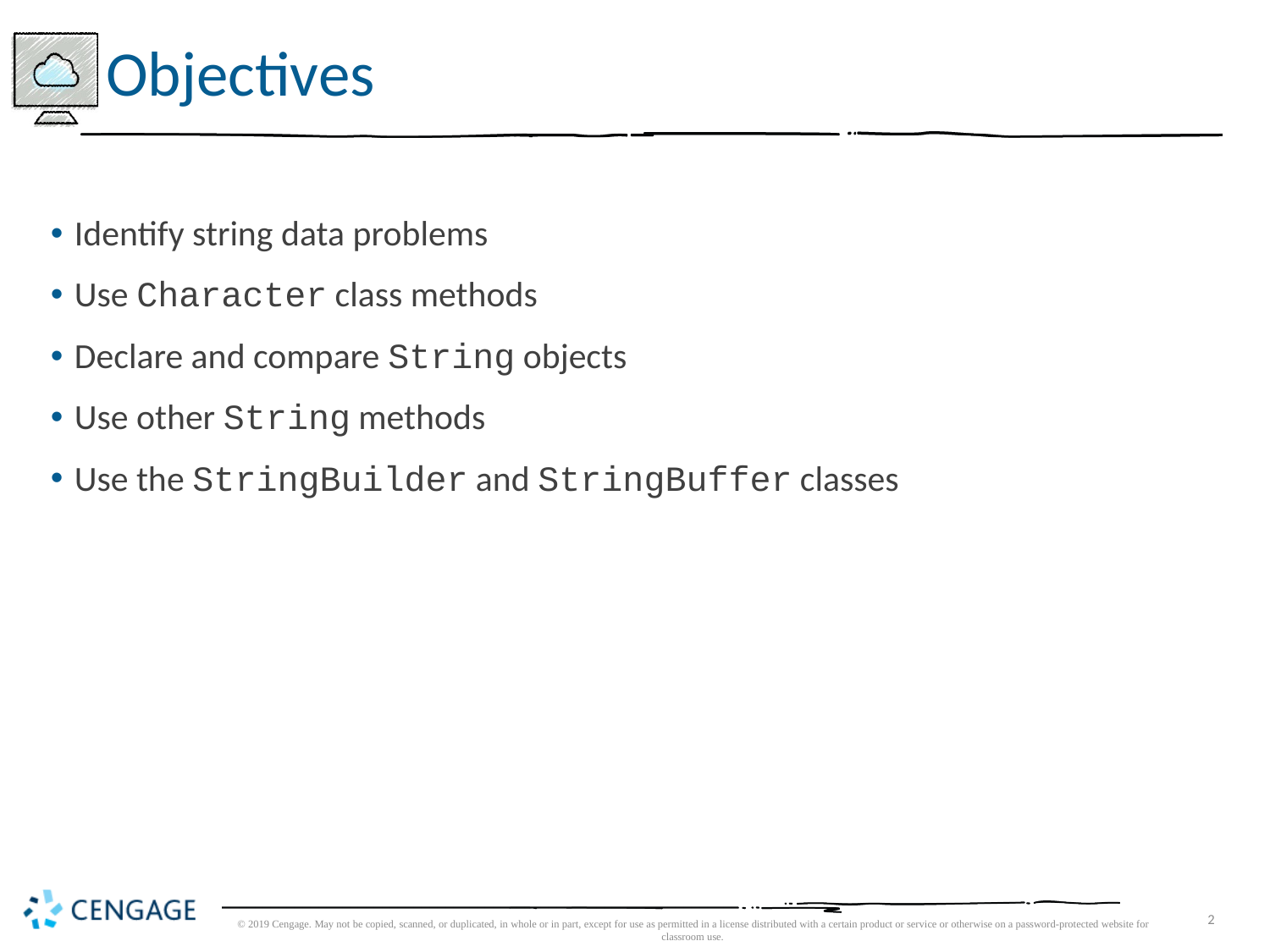

# Objectives
Identify string data problems
Use Character class methods
Declare and compare String objects
Use other String methods
Use the StringBuilder and StringBuffer classes

© 2019 Cengage. May not be copied, scanned, or duplicated, in whole or in part, except for use as permitted in a license distributed with a certain product or service or otherwise on a password-protected website for classroom use.